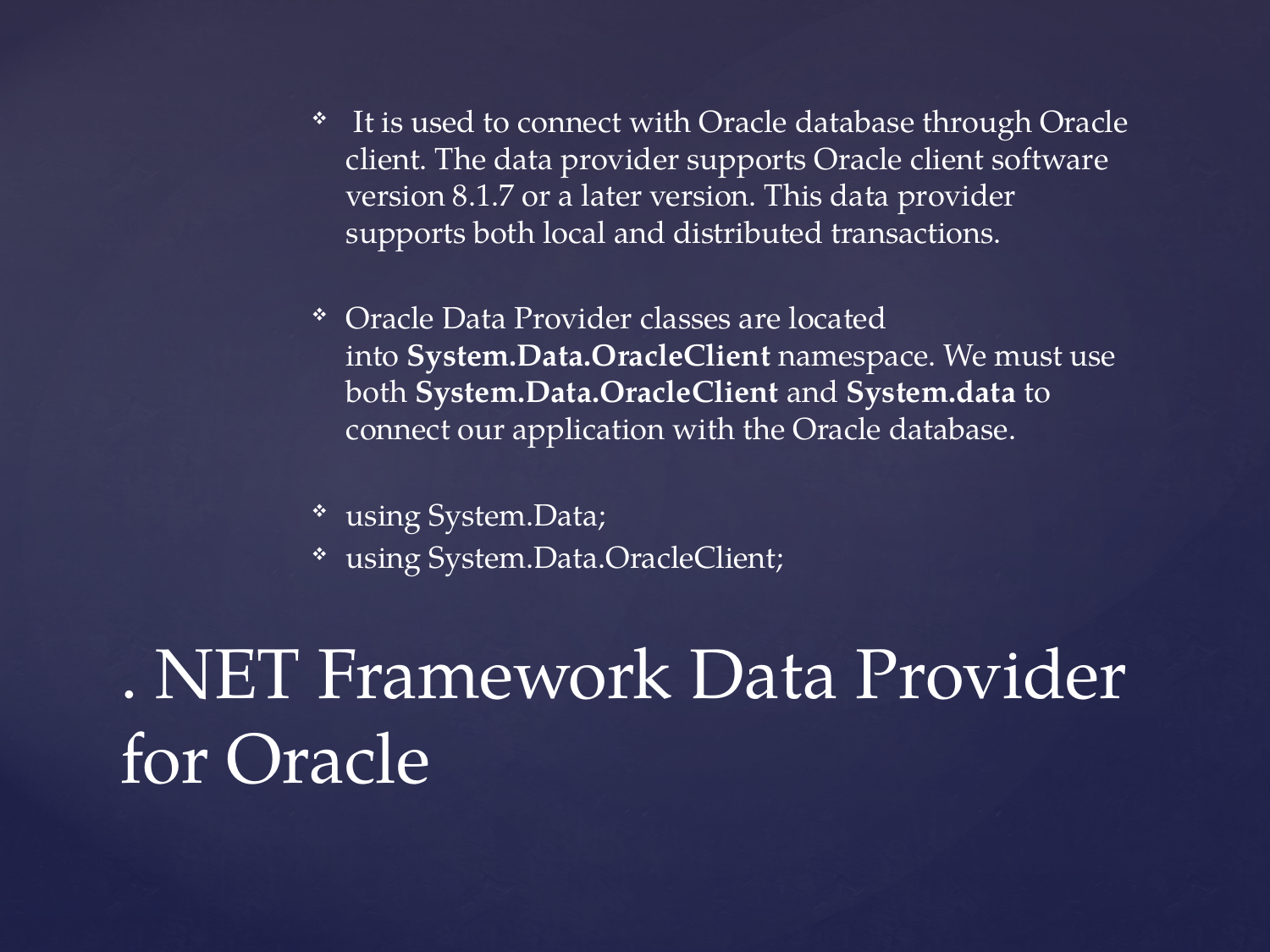

It is used to connect with Oracle database through Oracle client. The data provider supports Oracle client software version 8.1.7 or a later version. This data provider supports both local and distributed transactions.

Oracle Data Provider classes are located into System.Data.OracleClient namespace. We must use both System.Data.OracleClient and System.data to connect our application with the Oracle database.

using System.Data;
using System.Data.OracleClient;

# . NET Framework Data Provider for Oracle